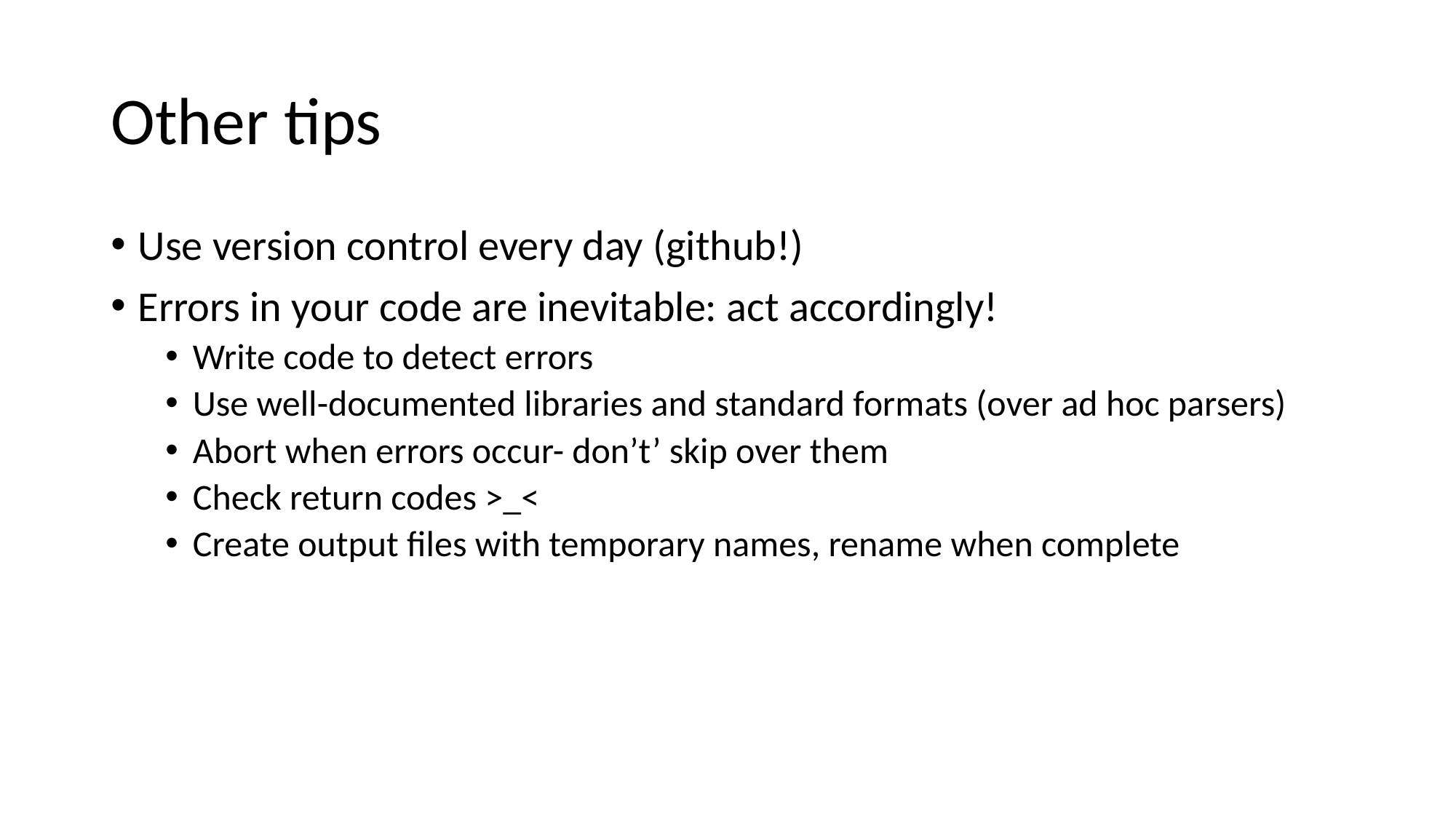

# Other tips
Use version control every day (github!)
Errors in your code are inevitable: act accordingly!
Write code to detect errors
Use well-documented libraries and standard formats (over ad hoc parsers)
Abort when errors occur- don’t’ skip over them
Check return codes >_<
Create output files with temporary names, rename when complete